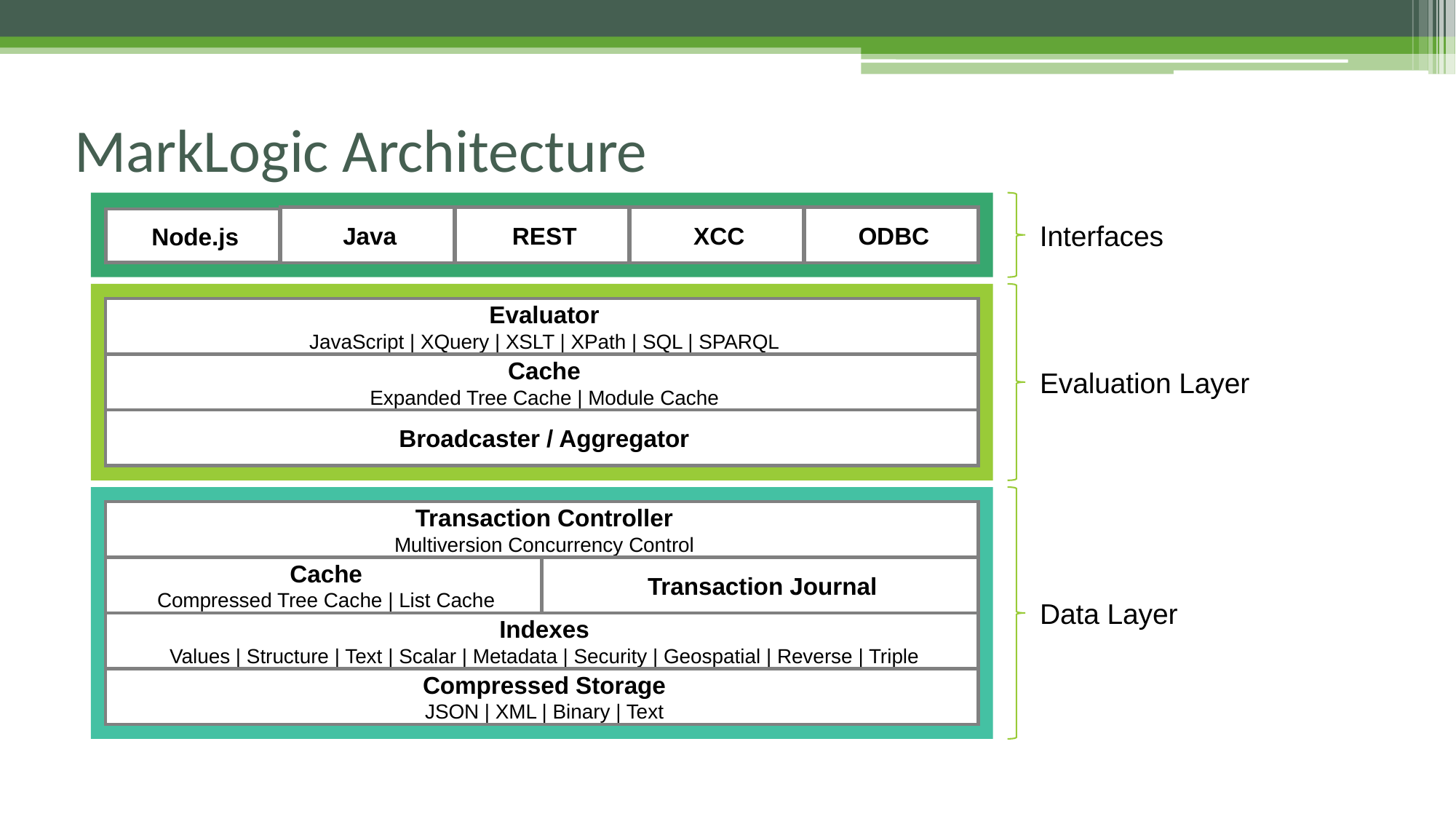

MarkLogic Architecture

ODBC
XCC
REST
Java
Node.js

Interfaces

Evaluator
JavaScript | XQuery | XSLT | XPath | SQL | SPARQL
Cache
Expanded Tree Cache | Module Cache
Broadcaster / Aggregator

Evaluation Layer

Transaction Controller
Multiversion Concurrency Control
Cache
Compressed Tree Cache | List Cache
Transaction Journal
Indexes
Values | Structure | Text | Scalar | Metadata | Security | Geospatial | Reverse | Triple
Compressed Storage
JSON | XML | Binary | Text

Data Layer